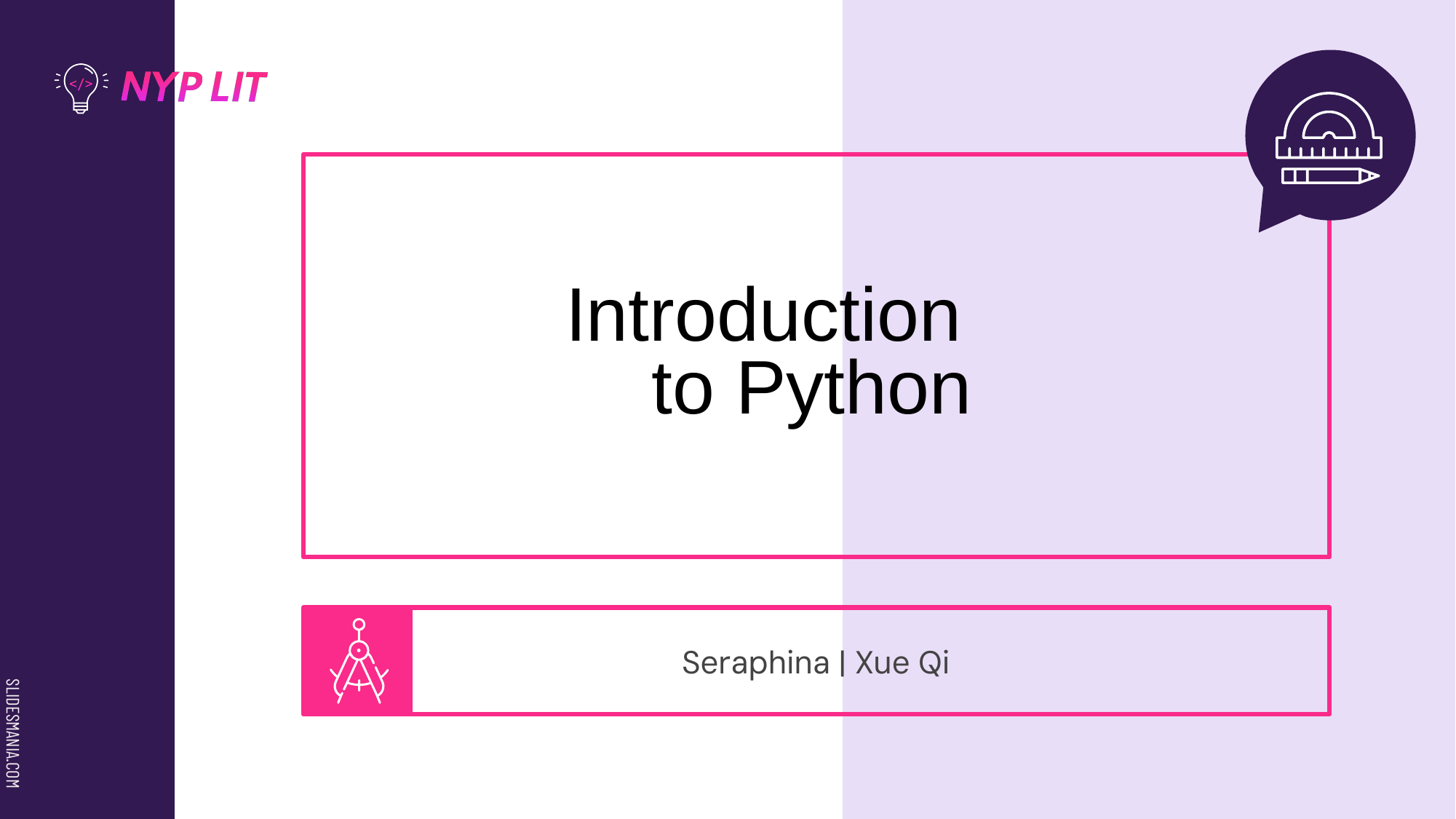

# Introduction
to Python
Seraphina | Xue Qi